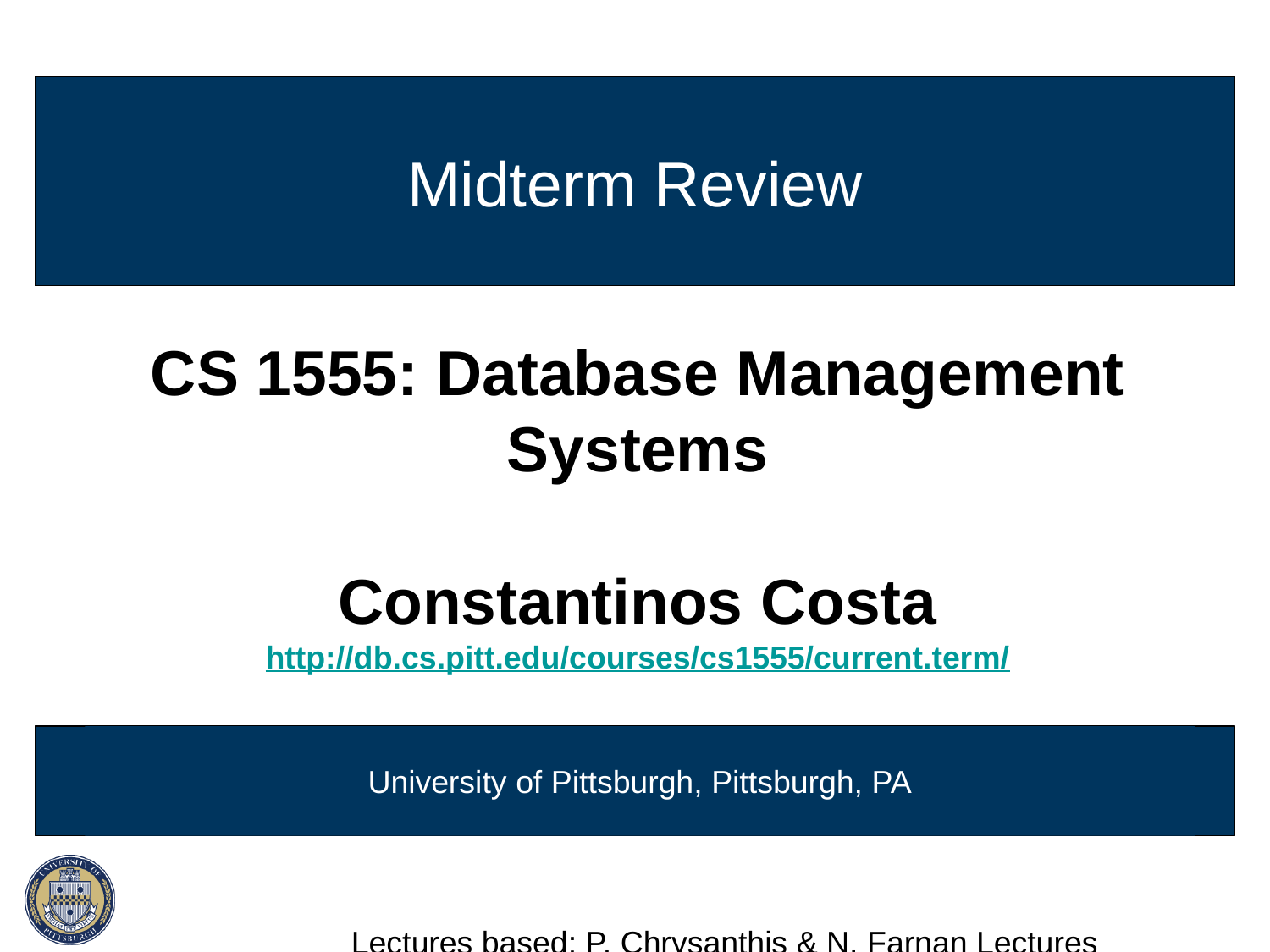

# Midterm Review
CS 1555: Database Management Systems

Constantinos Costa
http://db.cs.pitt.edu/courses/cs1555/current.term/

		Lectures based: P. Chrysanthis & N. Farnan Lectures

University of Pittsburgh, Pittsburgh, PA